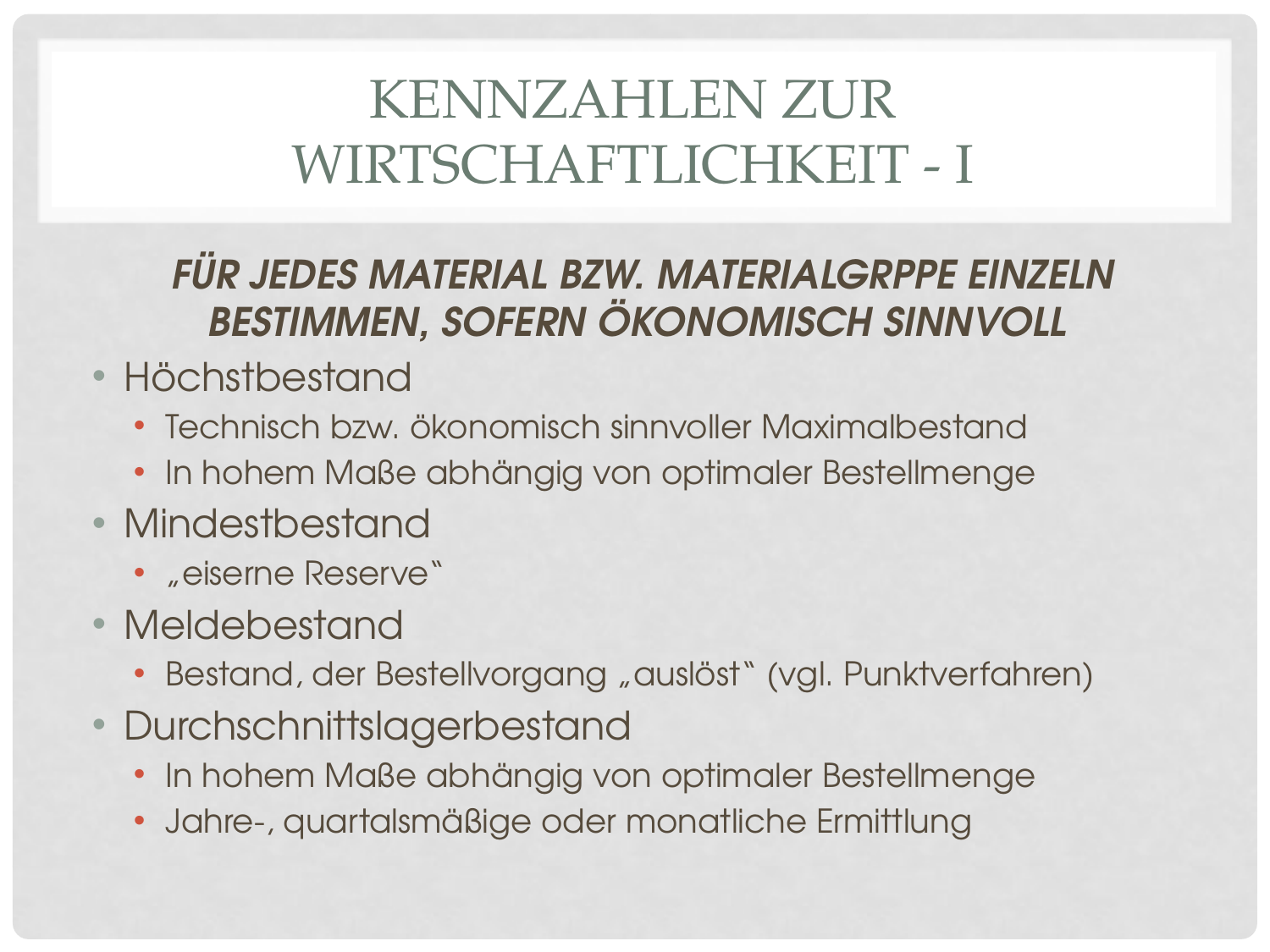

# Kennzahlen zur Wirtschaftlichkeit - I
FÜR JEDES MATERIAL BZW. MATERIALGRPPE EINZELN BESTIMMEN, SOFERN ÖKONOMISCH SINNVOLL
Höchstbestand
Technisch bzw. ökonomisch sinnvoller Maximalbestand
In hohem Maße abhängig von optimaler Bestellmenge
Mindestbestand
„eiserne Reserve“
Meldebestand
Bestand, der Bestellvorgang „auslöst“ (vgl. Punktverfahren)
Durchschnittslagerbestand
In hohem Maße abhängig von optimaler Bestellmenge
Jahre-, quartalsmäßige oder monatliche Ermittlung